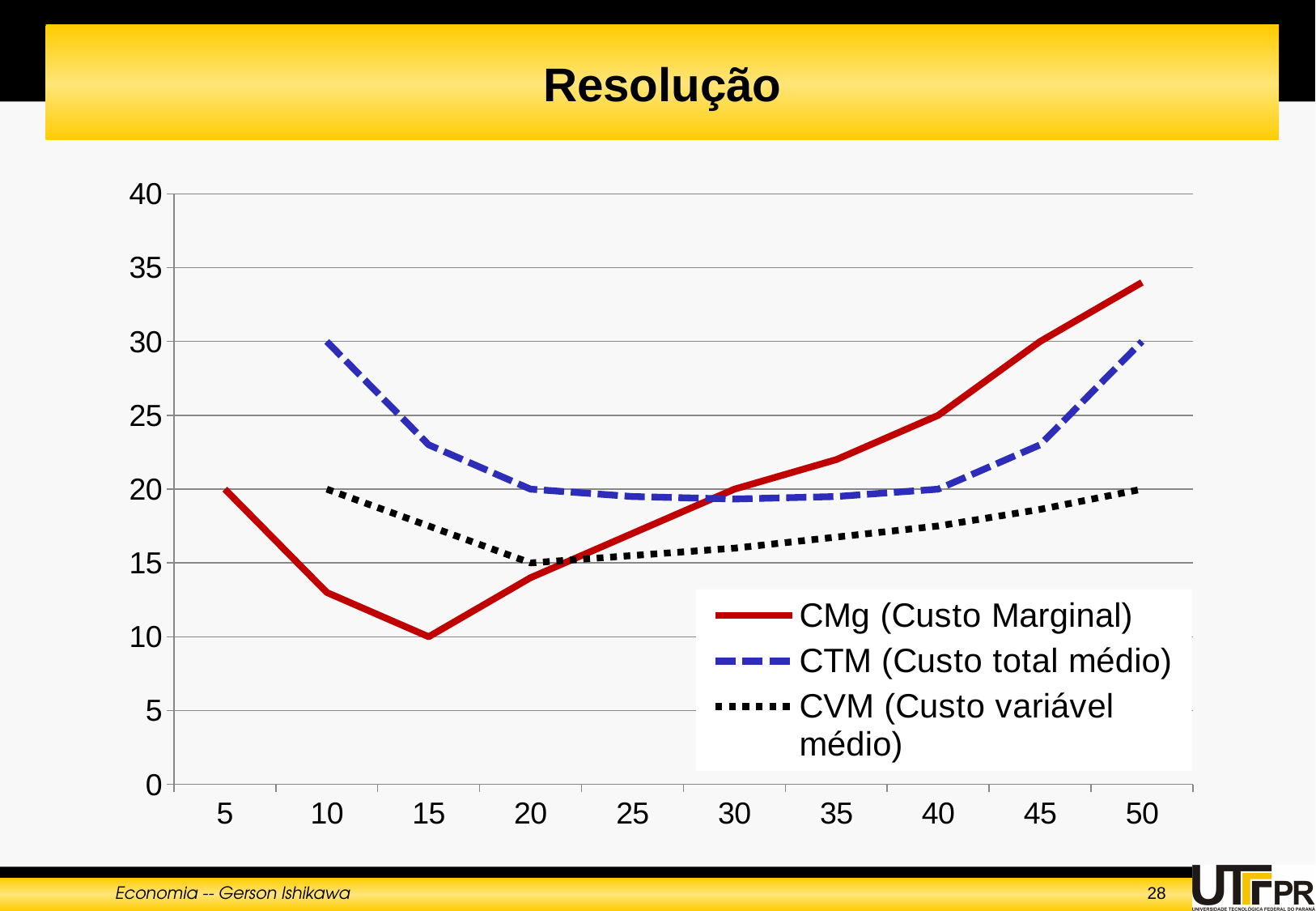

# Resolução

### Chart

| Category | CMg (Custo Marginal) | CTM (Custo total médio) | CVM (Custo variável médio) |
|---|---|---|---|
| 5 | 20.0 | None | None |
| 10 | 13.0 | 30.0 | 20.0 |
| 15 | 10.0 | 23.0 | 17.5 |
| 20 | 14.0 | 20.0 | 15.0 |
| 25 | 17.0 | 19.5 | 15.5 |
| 30 | 20.0 | 19.329999999999988 | 16.0 |
| 35 | 22.0 | 19.5 | 16.75 |
| 40 | 25.0 | 20.0 | 17.5 |
| 45 | 30.0 | 23.0 | 18.625 |
| 50 | 34.0 | 30.0 | 20.0 |
Economia -- Gerson Ishikawa
28